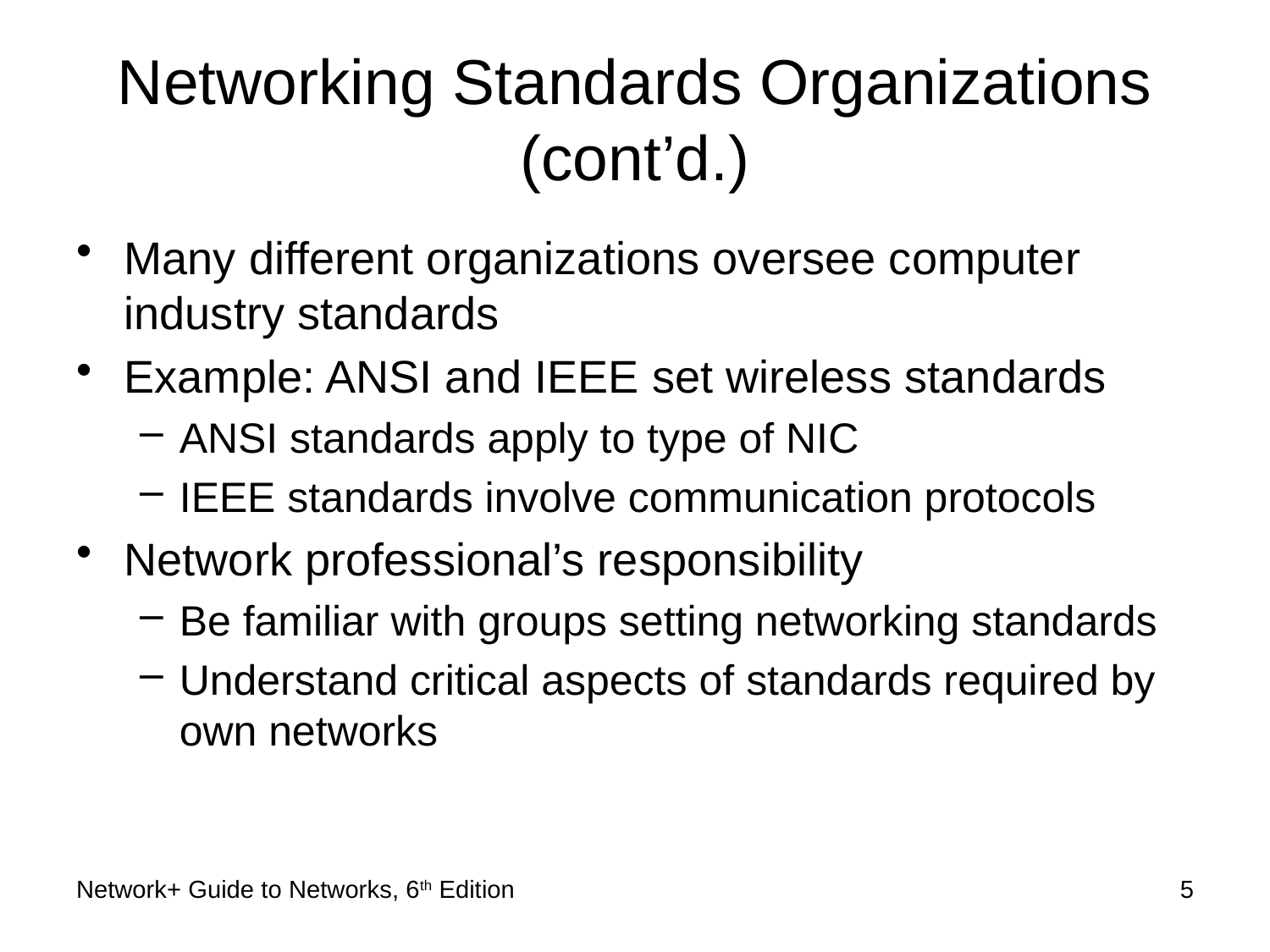

# Networking Standards Organizations (cont’d.)
Many different organizations oversee computer industry standards
Example: ANSI and IEEE set wireless standards
ANSI standards apply to type of NIC
IEEE standards involve communication protocols
Network professional’s responsibility
Be familiar with groups setting networking standards
Understand critical aspects of standards required by own networks
Network+ Guide to Networks, 6th Edition
5